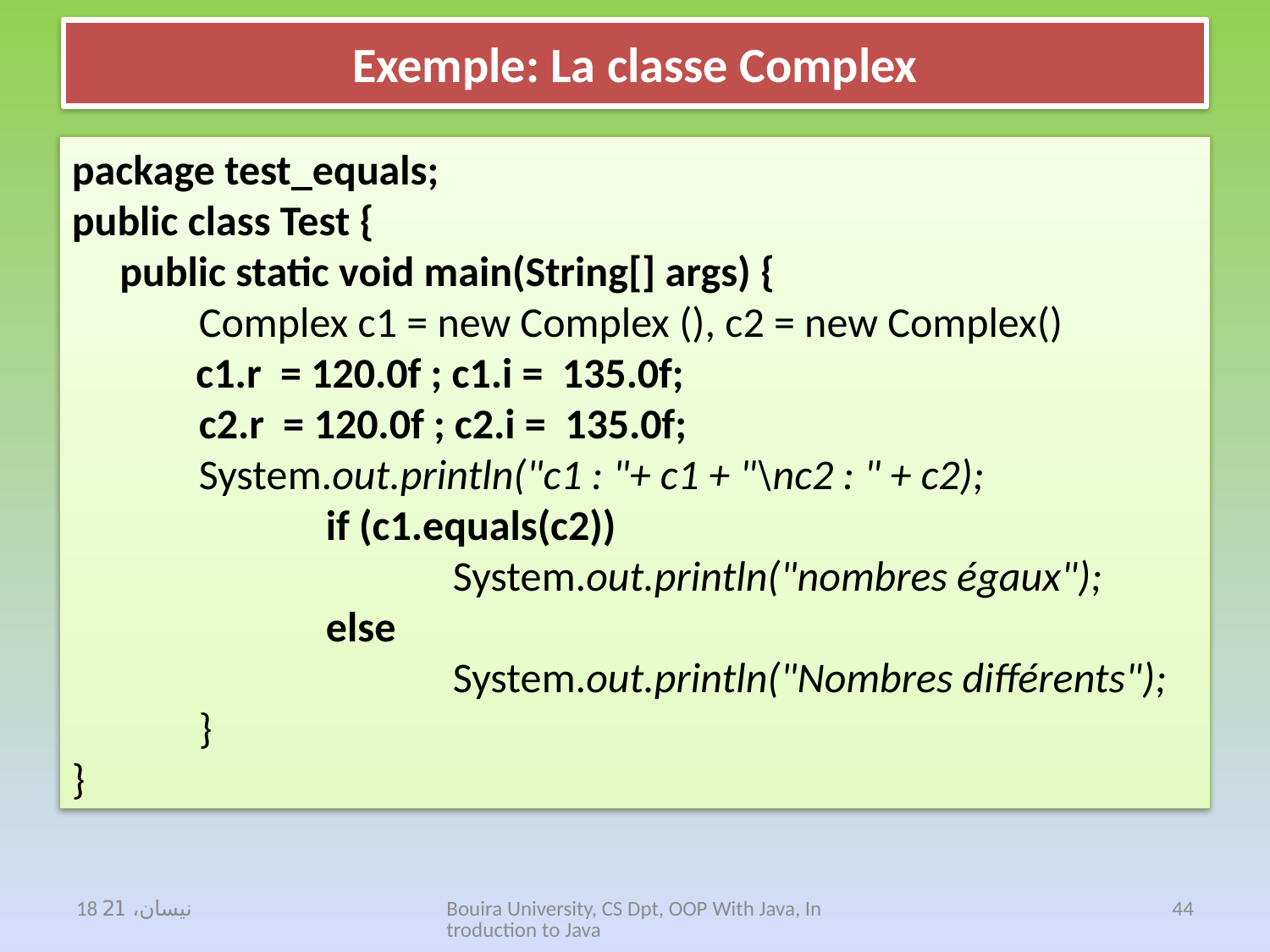

# Exemple: La classe Complex
package test_equals;
public class Test {
     public static void main(String[] args) {
	Complex c1 = new Complex (), c2 = new Complex()
             c1.r  = 120.0f ; c1.i =  135.0f;
	c2.r  = 120.0f ; c2.i =  135.0f;
	System.out.println("c1 : "+ c1 + "\nc2 : " + c2);
		if (c1.equals(c2))
			System.out.println("nombres égaux");
		else
			System.out.println("Nombres différents");
	}
}
18 نيسان، 21
Bouira University, CS Dpt, OOP With Java, Introduction to Java
44